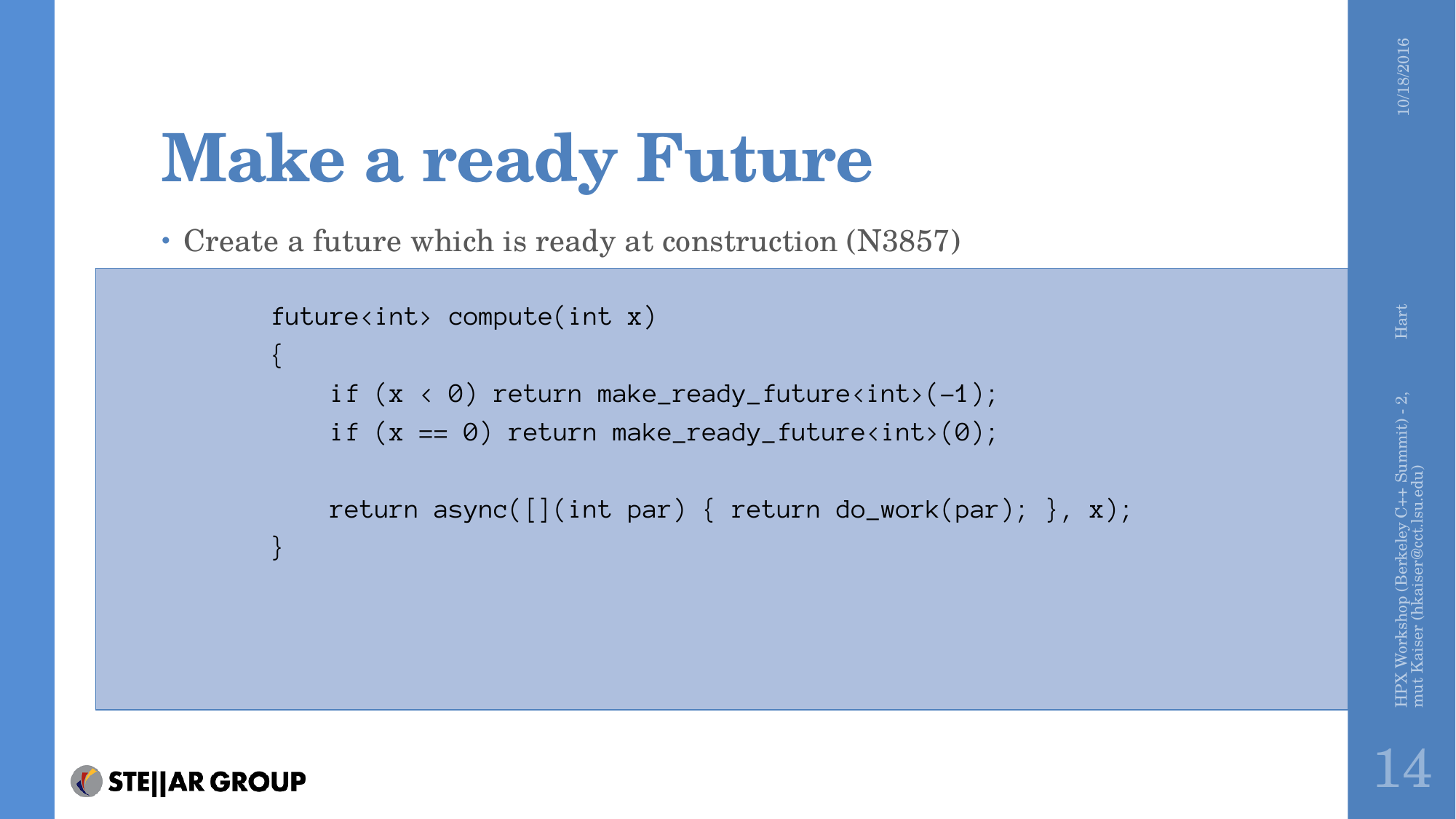

# Make a ready Future
10/18/2016
Create a future which is ready at construction (N3857)

future<int> compute(int x)
{
    if (x < 0) return make_ready_future<int>(-1);
    if (x == 0) return make_ready_future<int>(0);

    return async([](int par) { return do_work(par); }, x);
}

HPX Workshop (Berkeley C++ Summit) - 2,            Hartmut Kaiser (hkaiser@cct.lsu.edu)
14